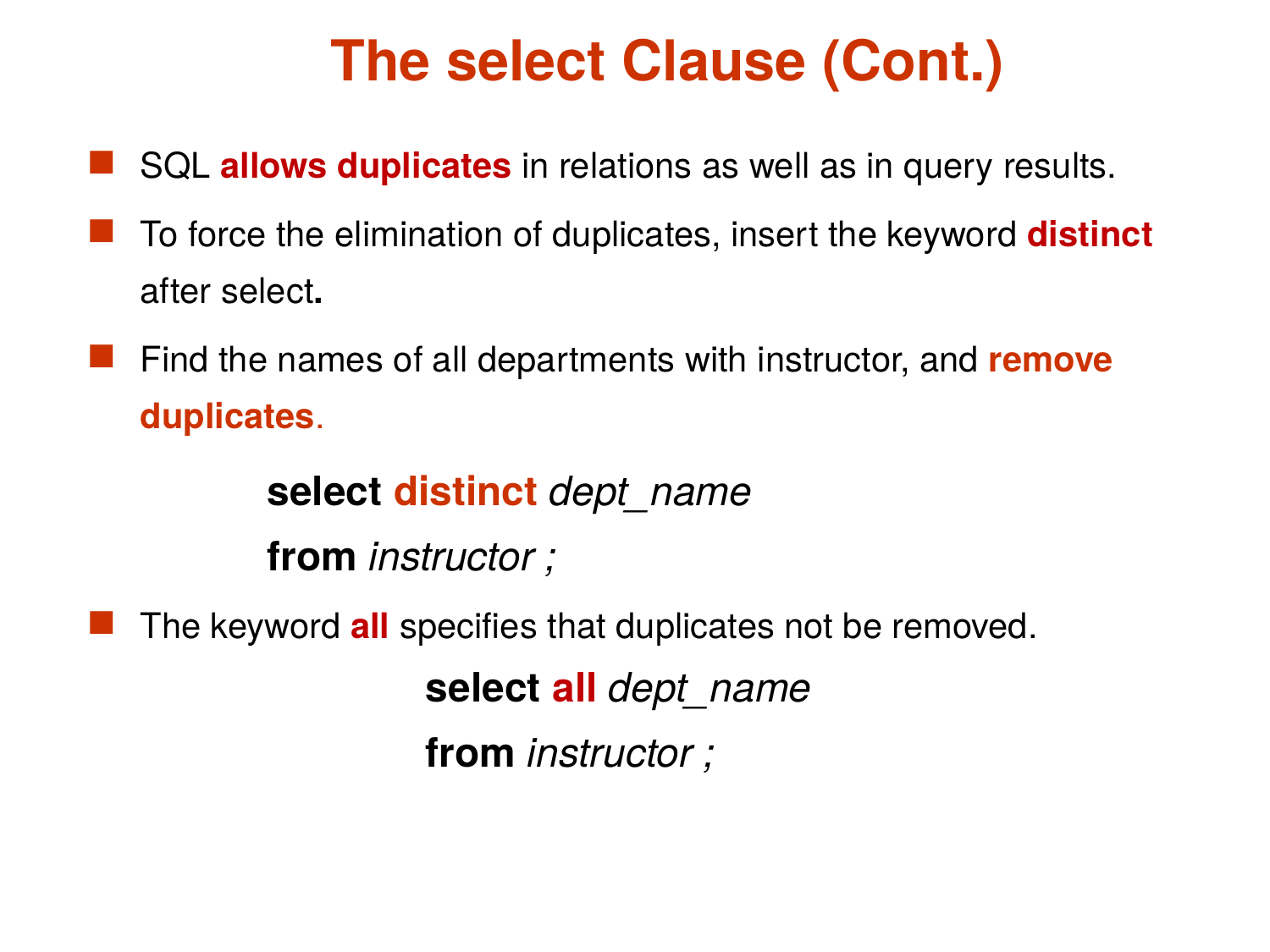

# The select Clause (Cont.)
SQL allows duplicates in relations as well as in query results.
To force the elimination of duplicates, insert the keyword distinct  after select.
Find the names of all departments with instructor, and remove duplicates.
		select distinct dept_name
	from instructor ;
The keyword all specifies that duplicates not be removed.
	select all dept_name
	from instructor ;